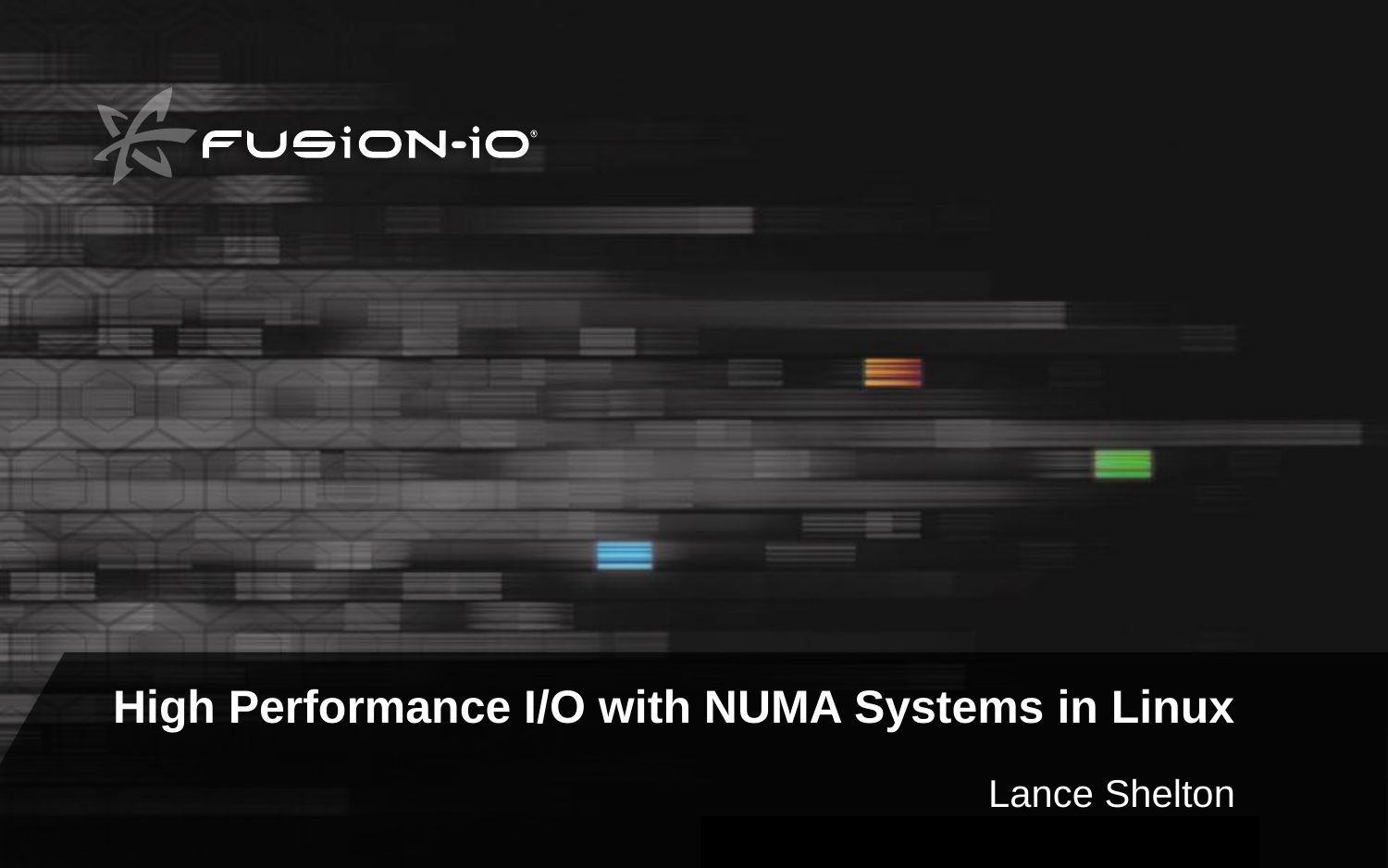

# High Performance I/O with NUMA Systems in Linux
Lance Shelton